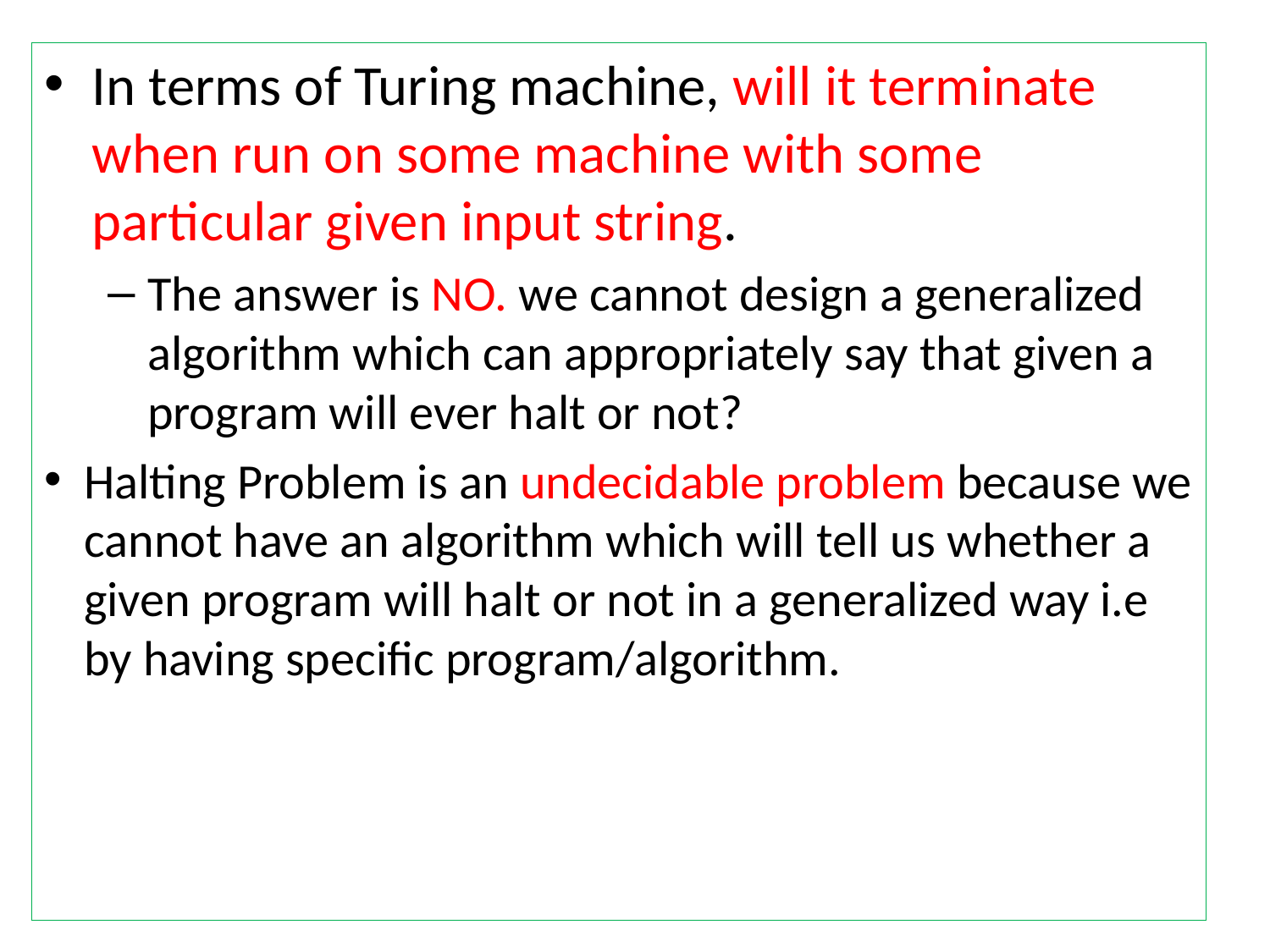

In terms of Turing machine, will it terminate when run on some machine with some particular given input string.
The answer is NO. we cannot design a generalized algorithm which can appropriately say that given a program will ever halt or not?
Halting Problem is an undecidable problem because we cannot have an algorithm which will tell us whether a given program will halt or not in a generalized way i.e by having specific program/algorithm.